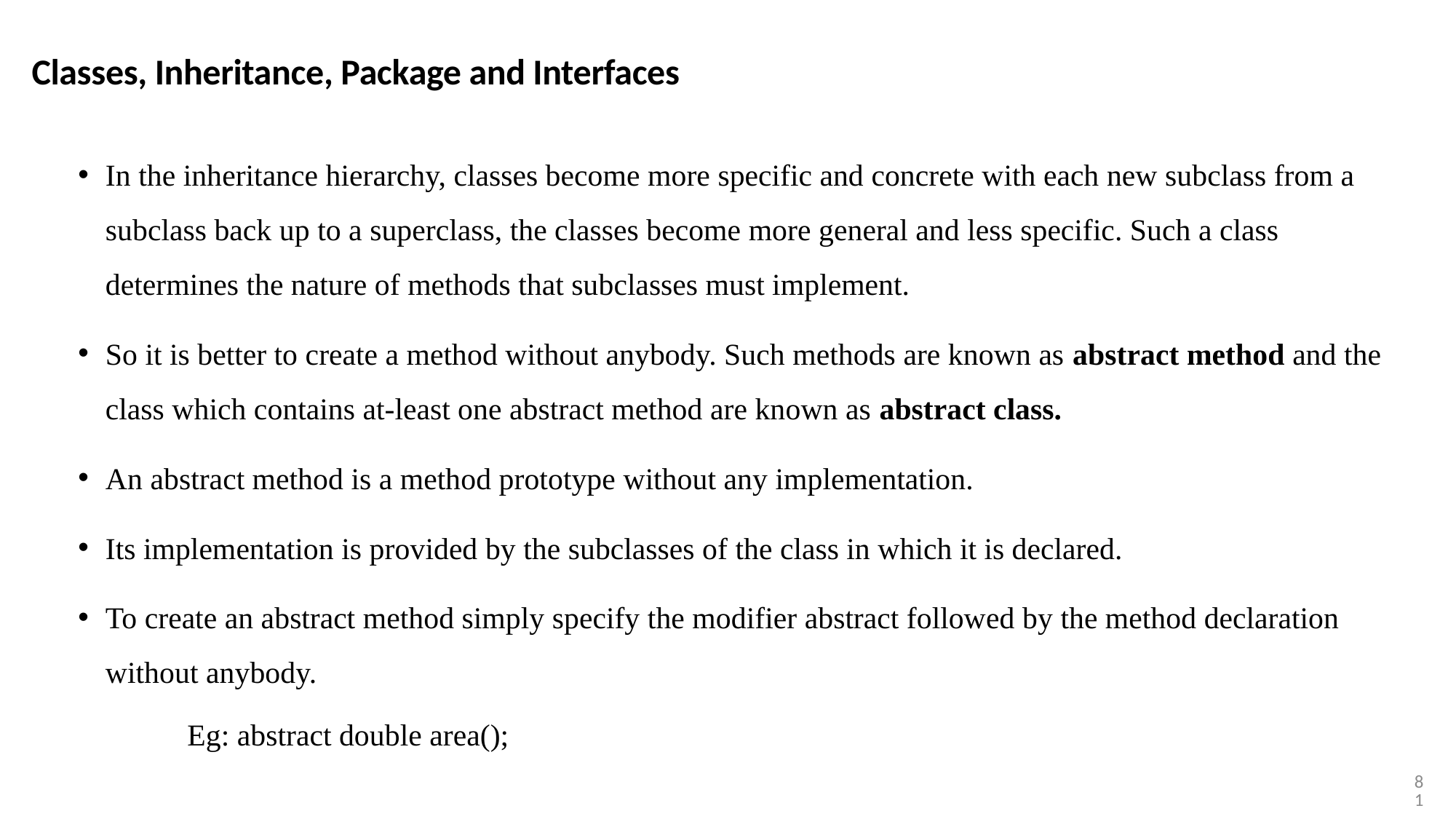

Classes, Inheritance, Package and Interfaces
In the inheritance hierarchy, classes become more specific and concrete with each new subclass from a subclass back up to a superclass, the classes become more general and less specific. Such a class determines the nature of methods that subclasses must implement.
So it is better to create a method without anybody. Such methods are known as abstract method and the class which contains at-least one abstract method are known as abstract class.
An abstract method is a method prototype without any implementation.
Its implementation is provided by the subclasses of the class in which it is declared.
To create an abstract method simply specify the modifier abstract followed by the method declaration without anybody.
	Eg: abstract double area();
81